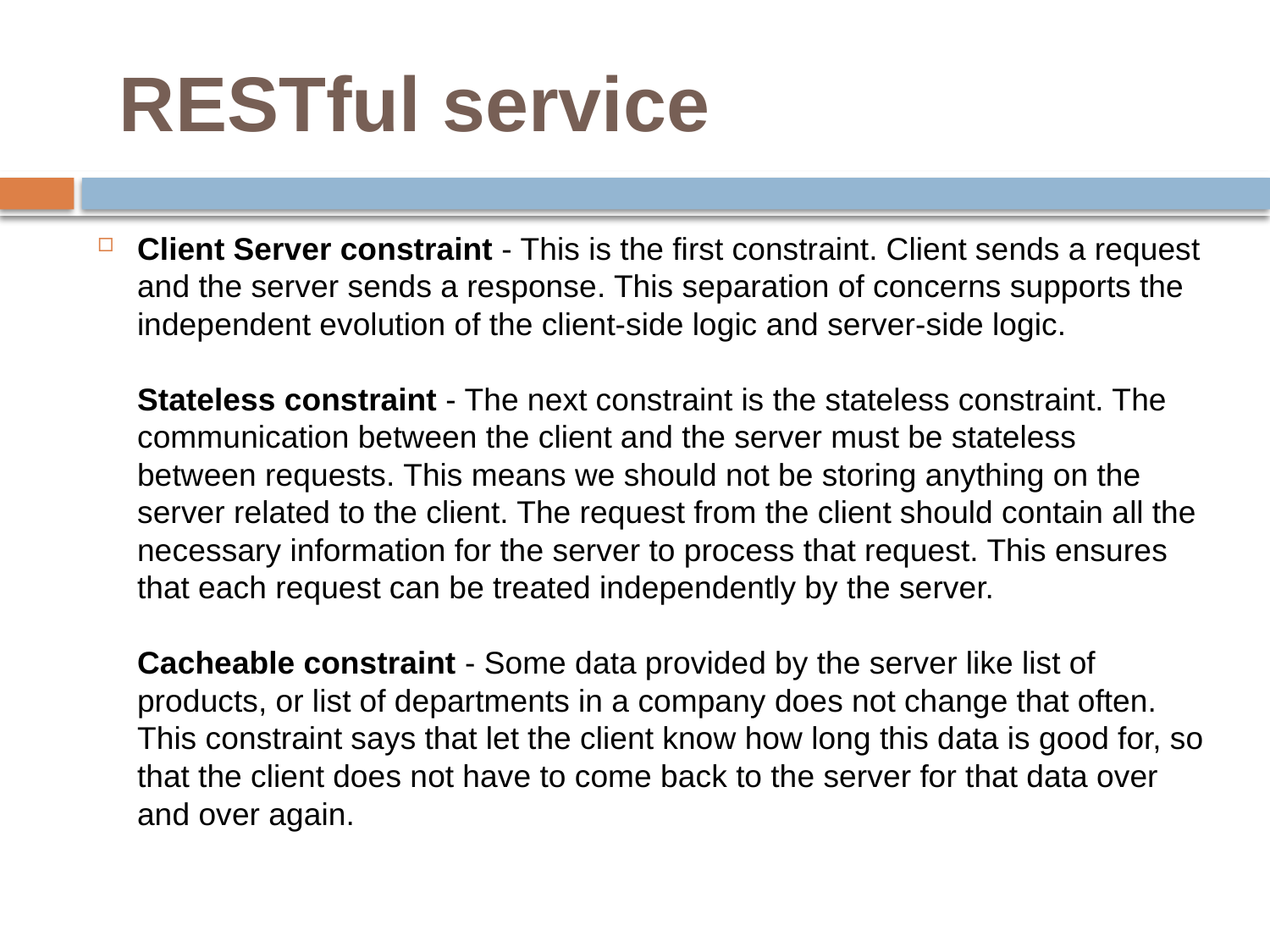

# RESTful service
Client Server constraint - This is the first constraint. Client sends a request and the server sends a response. This separation of concerns supports the independent evolution of the client-side logic and server-side logic.
Stateless constraint - The next constraint is the stateless constraint. The communication between the client and the server must be stateless between requests. This means we should not be storing anything on the server related to the client. The request from the client should contain all the necessary information for the server to process that request. This ensures that each request can be treated independently by the server.
Cacheable constraint - Some data provided by the server like list of products, or list of departments in a company does not change that often. This constraint says that let the client know how long this data is good for, so that the client does not have to come back to the server for that data over and over again.